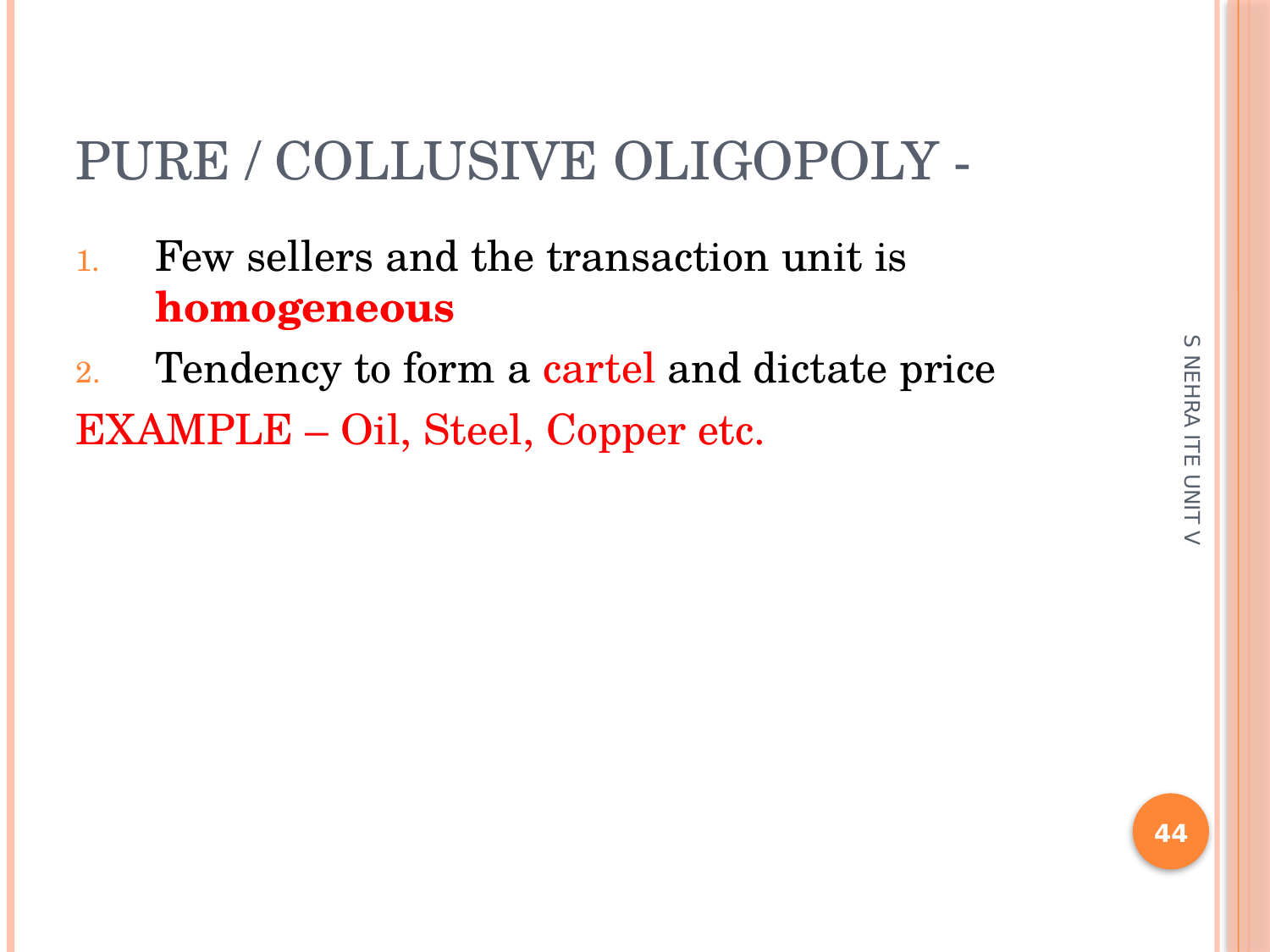

# Pure / collusive oligopoly -
Few sellers and the transaction unit is homogeneous
Tendency to form a cartel and dictate price
EXAMPLE – Oil, Steel, Copper etc.
S NEHRA ITE UNIT V
44